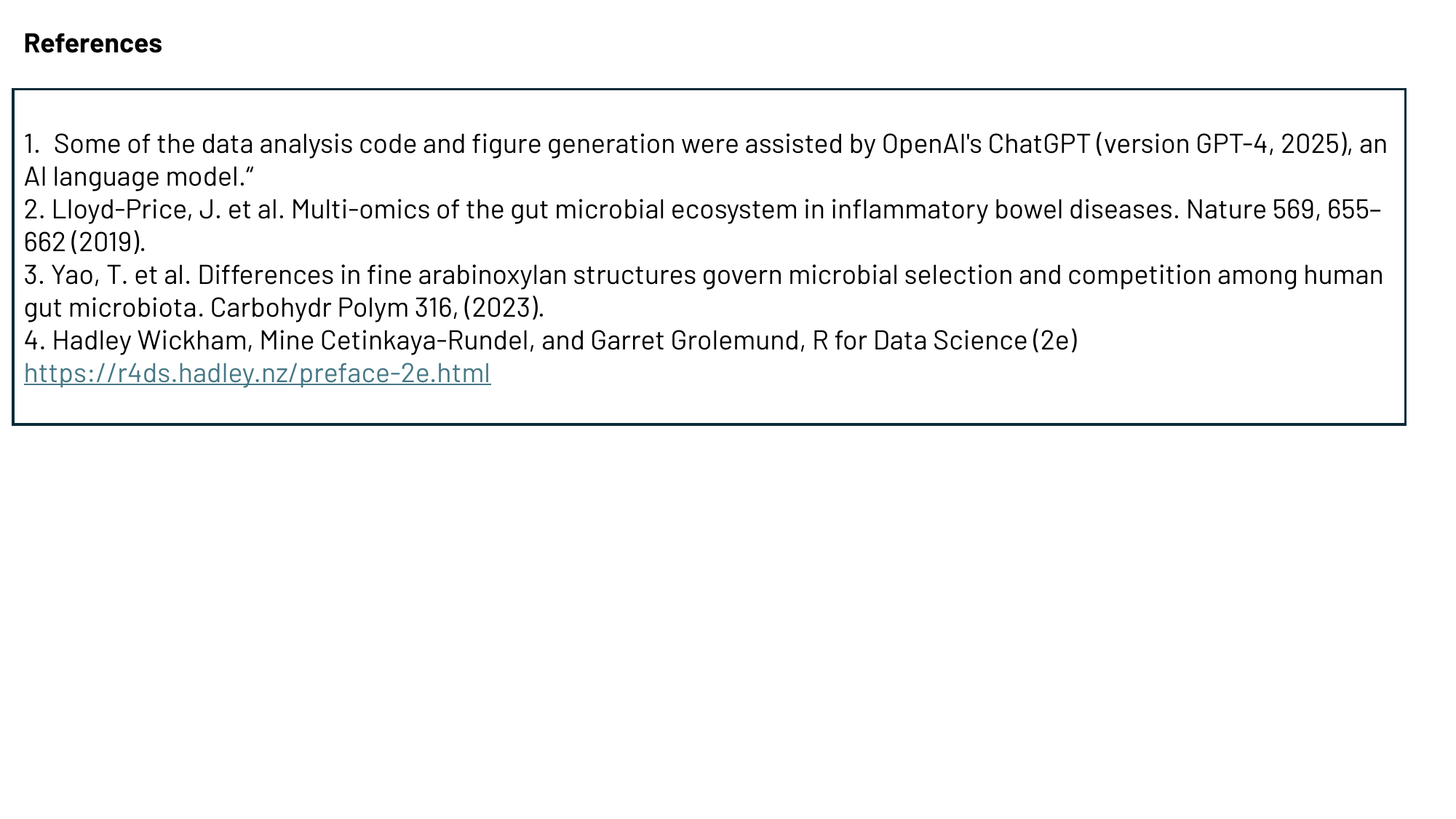

References
1. "Some of the data analysis code and figure generation were assisted by OpenAI's ChatGPT (version GPT-4, 2025), an AI language model.“
2. Lloyd-Price, J. et al. Multi-omics of the gut microbial ecosystem in inflammatory bowel diseases. Nature 569, 655–662 (2019).
3. Yao, T. et al. Differences in fine arabinoxylan structures govern microbial selection and competition among human gut microbiota. Carbohydr Polym 316, (2023).
4. Hadley Wickham, Mine Cetinkaya-Rundel, and Garret Grolemund, R for Data Science (2e)https://r4ds.hadley.nz/preface-2e.html